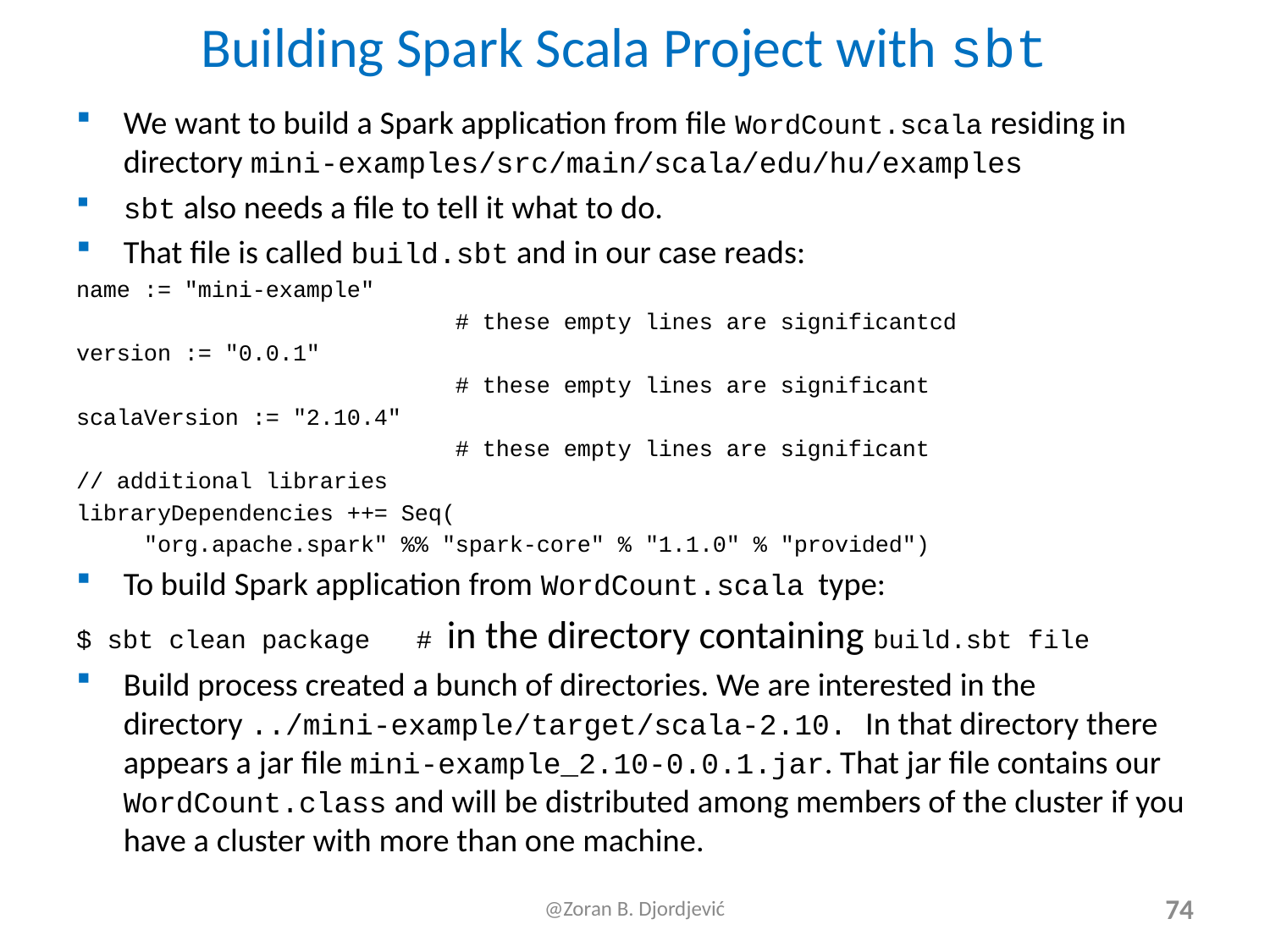

# Building Spark Scala Project with sbt
We want to build a Spark application from file WordCount.scala residing in directory mini-examples/src/main/scala/edu/hu/examples
sbt also needs a file to tell it what to do.
That file is called build.sbt and in our case reads:
name := "mini-example"
                            # these empty lines are significantcd
version := "0.0.1"
                            # these empty lines are significant
scalaVersion := "2.10.4"
                            # these empty lines are significant
// additional libraries
libraryDependencies ++= Seq(
     "org.apache.spark" %% "spark-core" % "1.1.0" % "provided")
To build Spark application from WordCount.scala type:
$ sbt clean package   # in the directory containing build.sbt file
Build process created a bunch of directories. We are interested in the directory ../mini-example/target/scala-2.10. In that directory there appears a jar file mini-example_2.10-0.0.1.jar. That jar file contains our WordCount.class and will be distributed among members of the cluster if you have a cluster with more than one machine.
@Zoran B. Djordjević
74